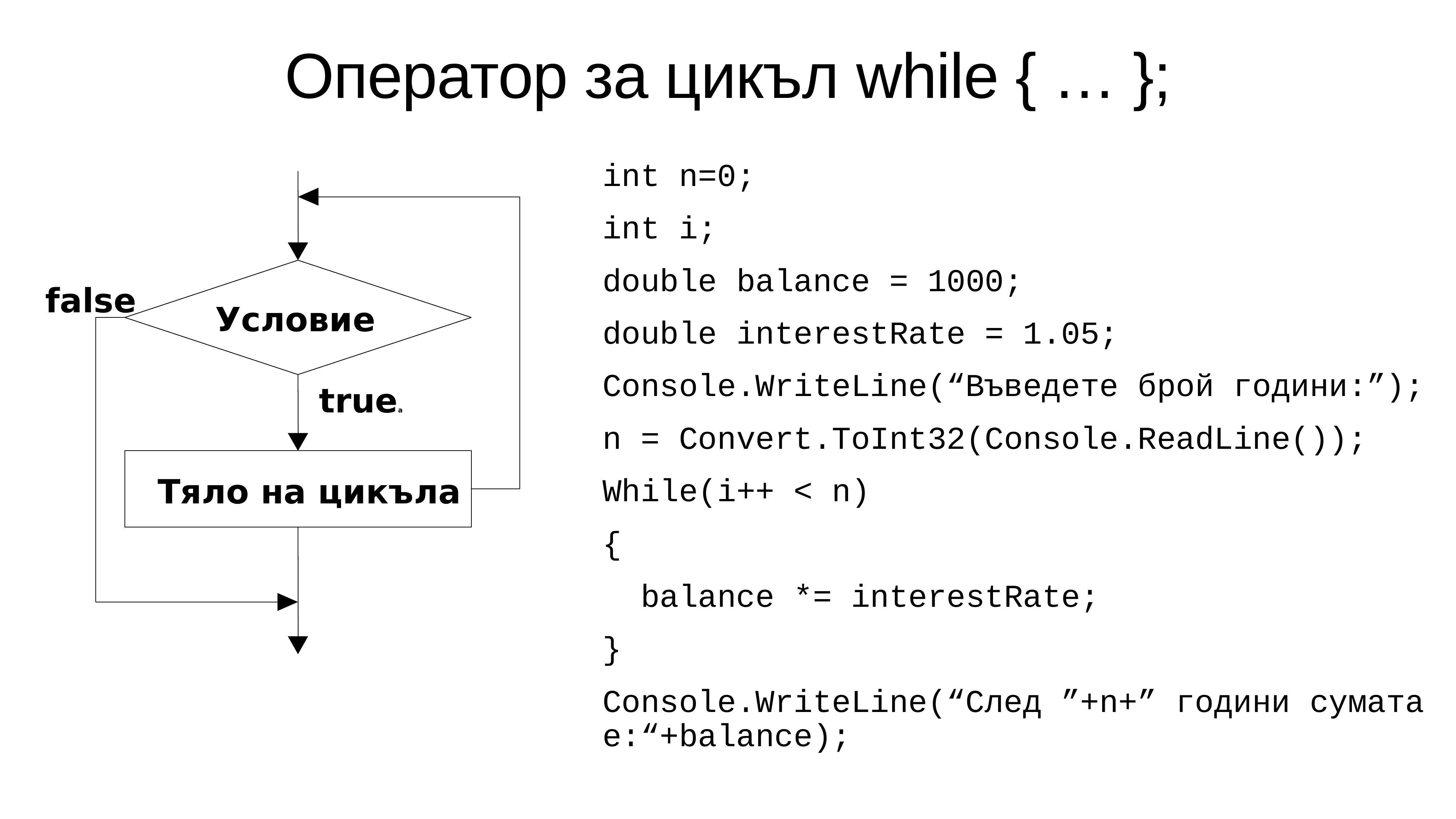

# Оператор за цикъл while { … };

int n=0;
int i;
double balance = 1000;
double interestRate = 1.05;
Console.WriteLine(“Въведете брой години:”);
n = Convert.ToInt32(Console.ReadLine());
While(i++ < n)
{
  balance *= interestRate;
}
Console.WriteLine(“След ”+n+” години сумата е:“+balance);

false
Условие

trueа

Тяло на цикъла